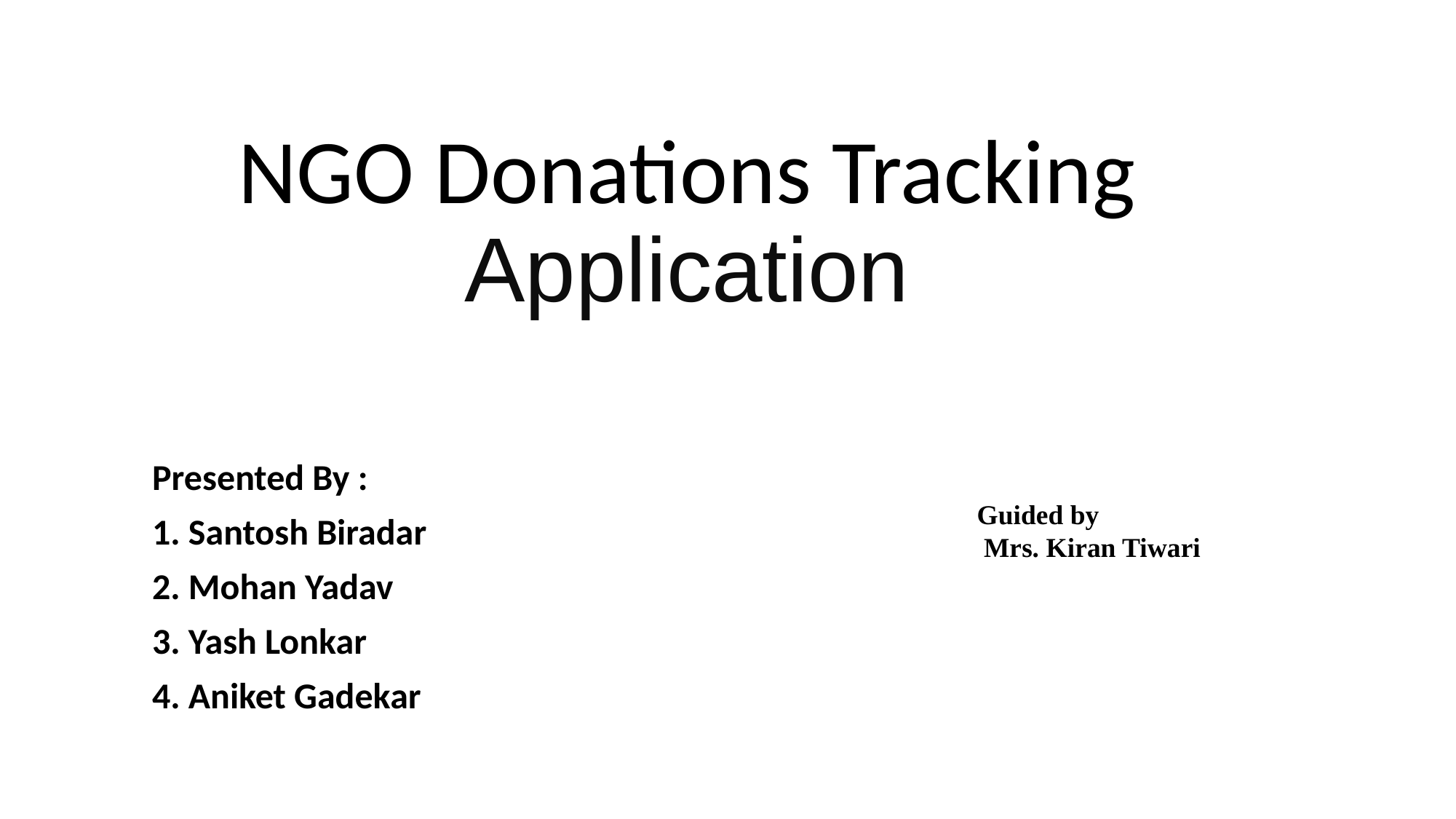

# NGO Donations Tracking Application
Presented By :
1. Santosh Biradar
2. Mohan Yadav
3. Yash Lonkar
4. Aniket Gadekar

Guided by
 Mrs. Kiran Tiwari